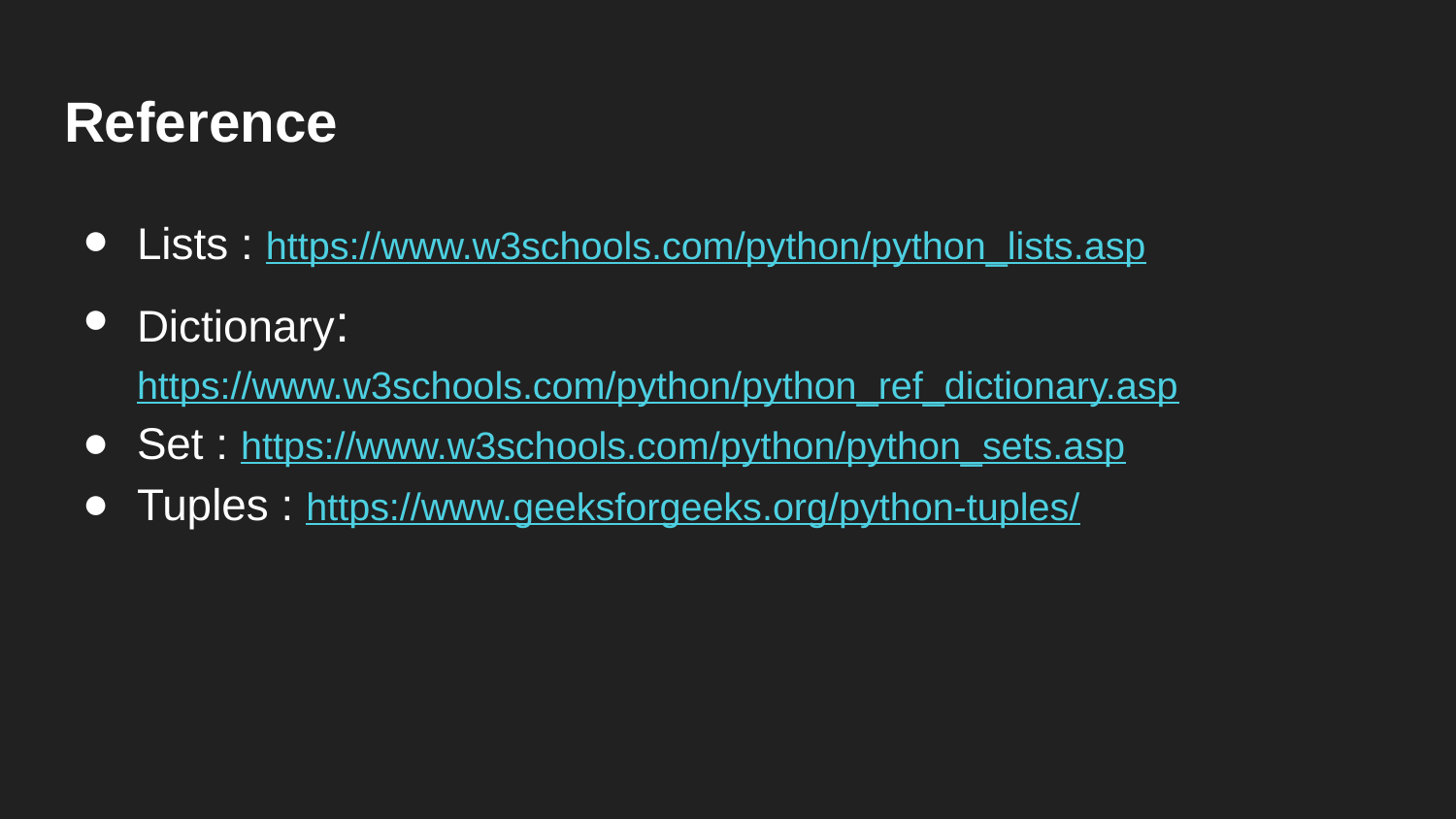

# Reference
Lists : https://www.w3schools.com/python/python_lists.asp
Dictionary: https://www.w3schools.com/python/python_ref_dictionary.asp
Set : https://www.w3schools.com/python/python_sets.asp
Tuples : https://www.geeksforgeeks.org/python-tuples/